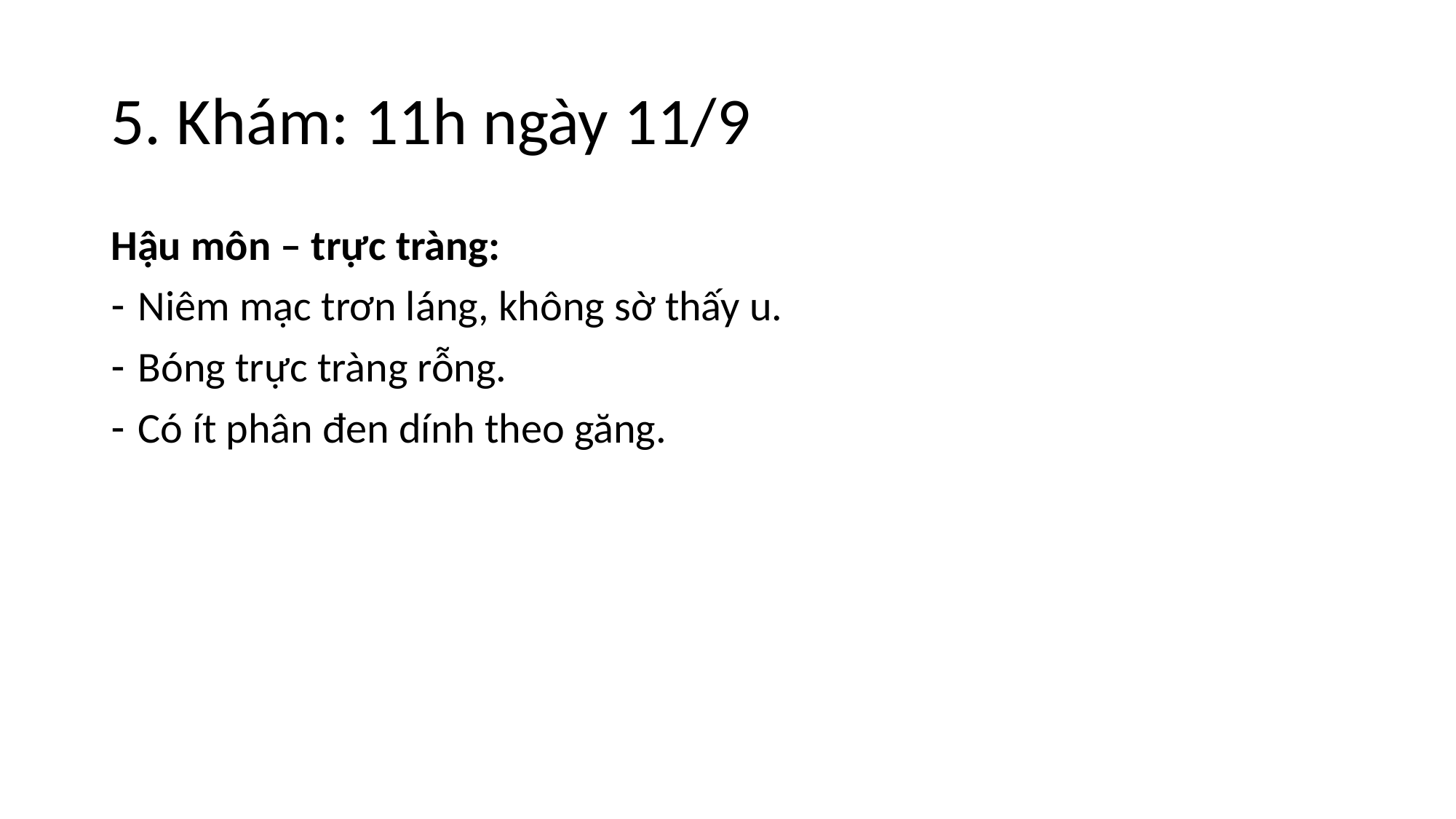

# 5. Khám: 11h ngày 11/9
Hậu môn – trực tràng:
Niêm mạc trơn láng, không sờ thấy u.
Bóng trực tràng rỗng.
Có ít phân đen dính theo găng.